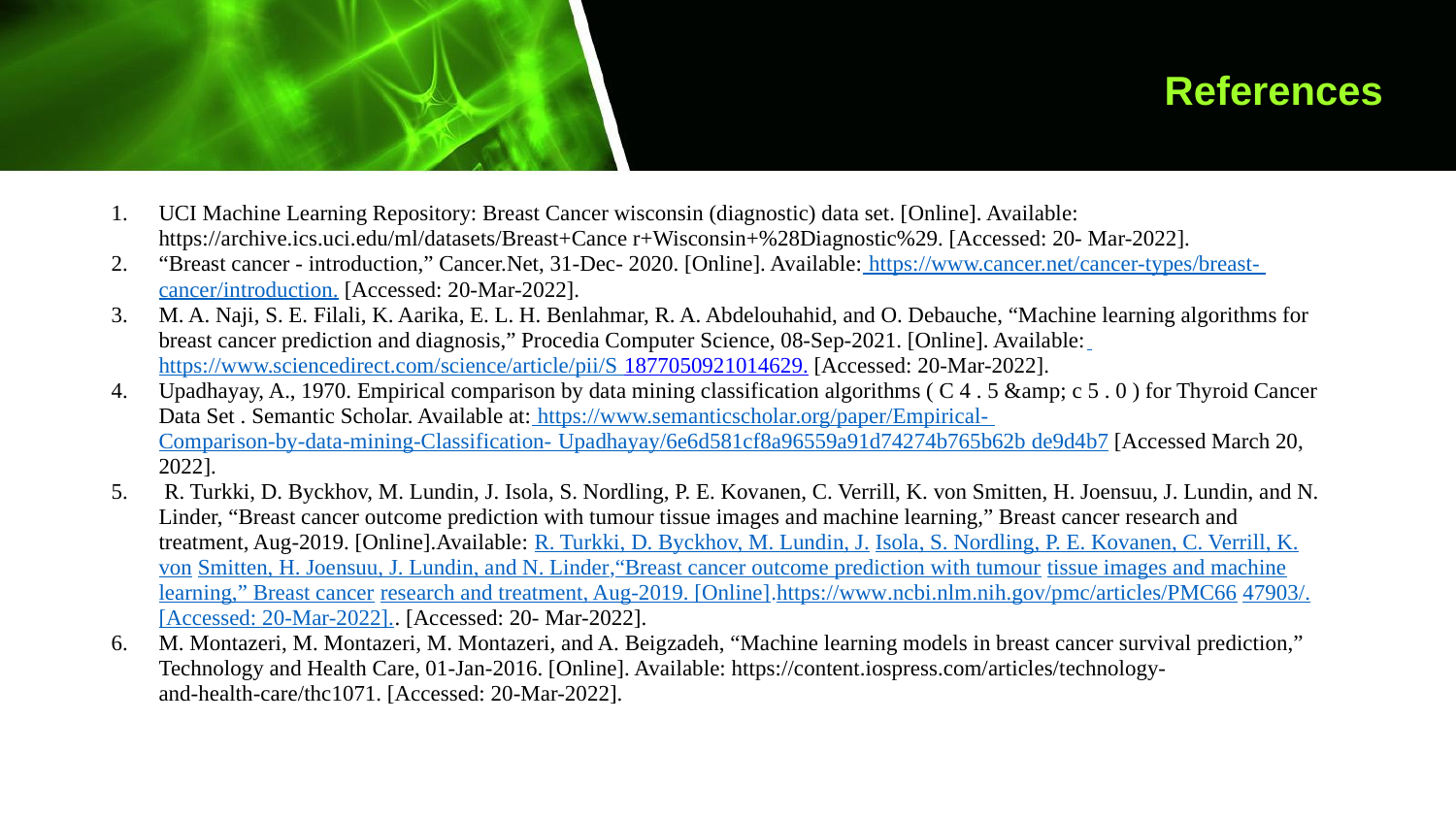

# References
UCI Machine Learning Repository: Breast Cancer wisconsin (diagnostic) data set. [Online]. Available: https://archive.ics.uci.edu/ml/datasets/Breast+Cance r+Wisconsin+%28Diagnostic%29. [Accessed: 20- Mar-2022].
“Breast cancer - introduction,” Cancer.Net, 31-Dec- 2020. [Online]. Available: https://www.cancer.net/cancer-types/breast- cancer/introduction. [Accessed: 20-Mar-2022].
M. A. Naji, S. E. Filali, K. Aarika, E. L. H. Benlahmar, R. A. Abdelouhahid, and O. Debauche, “Machine learning algorithms for breast cancer prediction and diagnosis,” Procedia Computer Science, 08-Sep-2021. [Online]. Available: https://www.sciencedirect.com/science/article/pii/S 1877050921014629. [Accessed: 20-Mar-2022].
Upadhayay, A., 1970. Empirical comparison by data mining classification algorithms ( C 4 . 5 &amp; c 5 . 0 ) for Thyroid Cancer Data Set . Semantic Scholar. Available at: https://www.semanticscholar.org/paper/Empirical- Comparison-by-data-mining-Classification- Upadhayay/6e6d581cf8a96559a91d74274b765b62b de9d4b7 [Accessed March 20, 2022].
 R. Turkki, D. Byckhov, M. Lundin, J. Isola, S. Nordling, P. E. Kovanen, C. Verrill, K. von Smitten, H. Joensuu, J. Lundin, and N. Linder, “Breast cancer outcome prediction with tumour tissue images and machine learning,” Breast cancer research and treatment, Aug-2019. [Online].Available: R. Turkki, D. Byckhov, M. Lundin, J. Isola, S. Nordling, P. E. Kovanen, C. Verrill, K. von Smitten, H. Joensuu, J. Lundin, and N. Linder,“Breast cancer outcome prediction with tumour tissue images and machine learning,” Breast cancer research and treatment, Aug-2019. [Online].https://www.ncbi.nlm.nih.gov/pmc/articles/PMC66 47903/. [Accessed: 20-Mar-2022].. [Accessed: 20- Mar-2022].
M. Montazeri, M. Montazeri, M. Montazeri, and A. Beigzadeh, “Machine learning models in breast cancer survival prediction,” Technology and Health Care, 01-Jan-2016. [Online]. Available: https://content.iospress.com/articles/technology- and-health-care/thc1071. [Accessed: 20-Mar-2022].